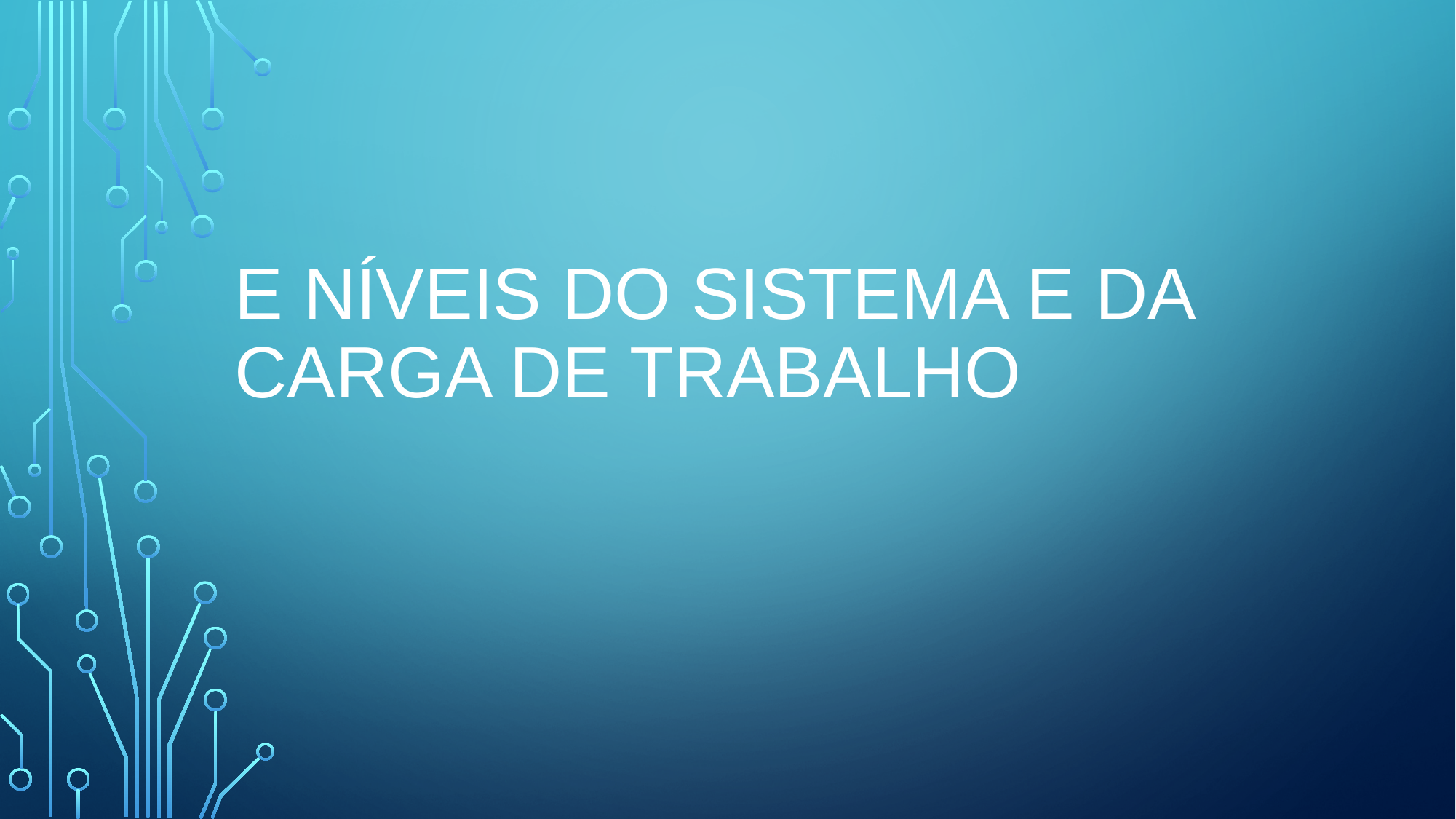

# e níveis do sistema e da carga de trabalho